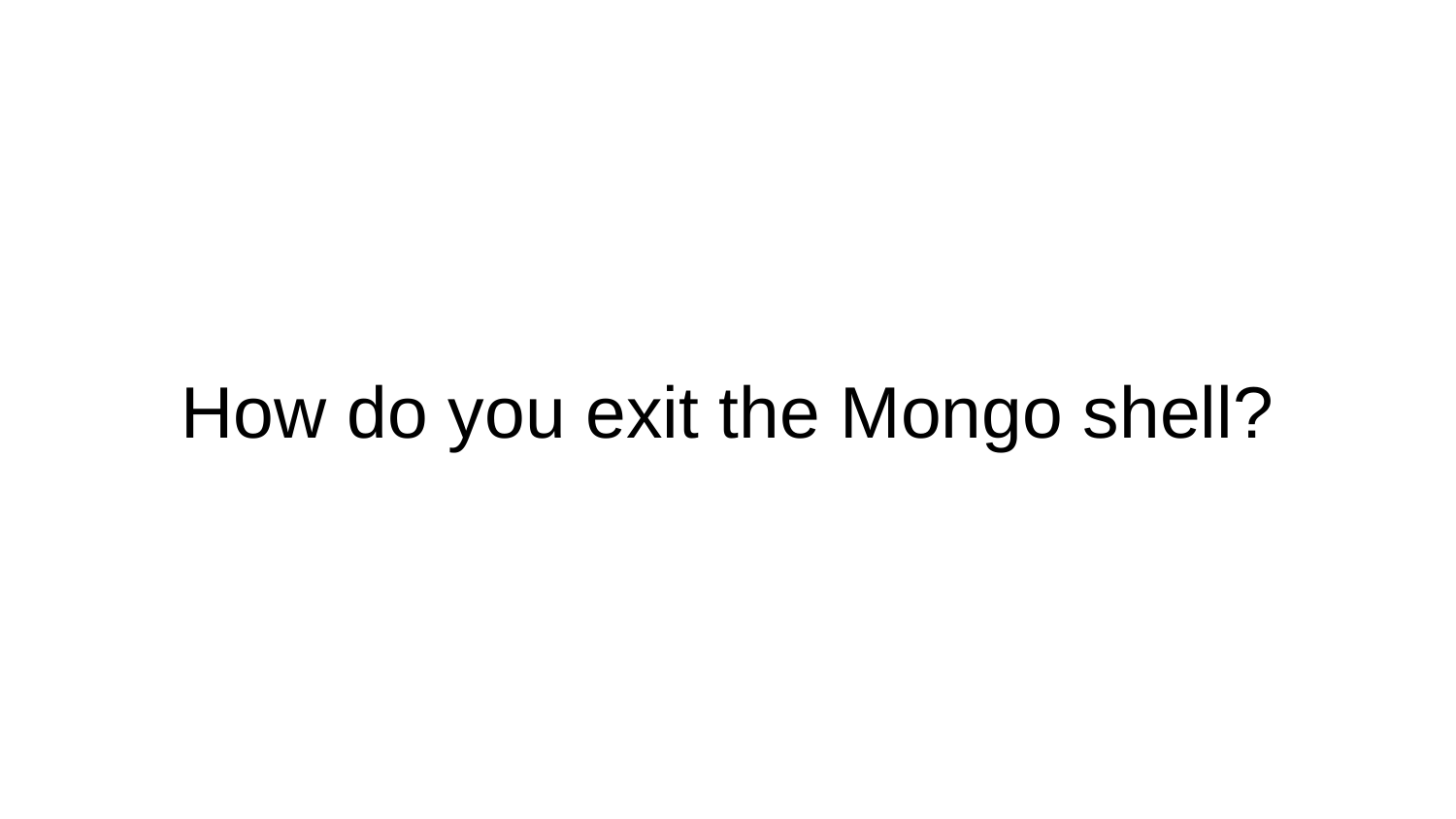

# How do you exit the Mongo shell?